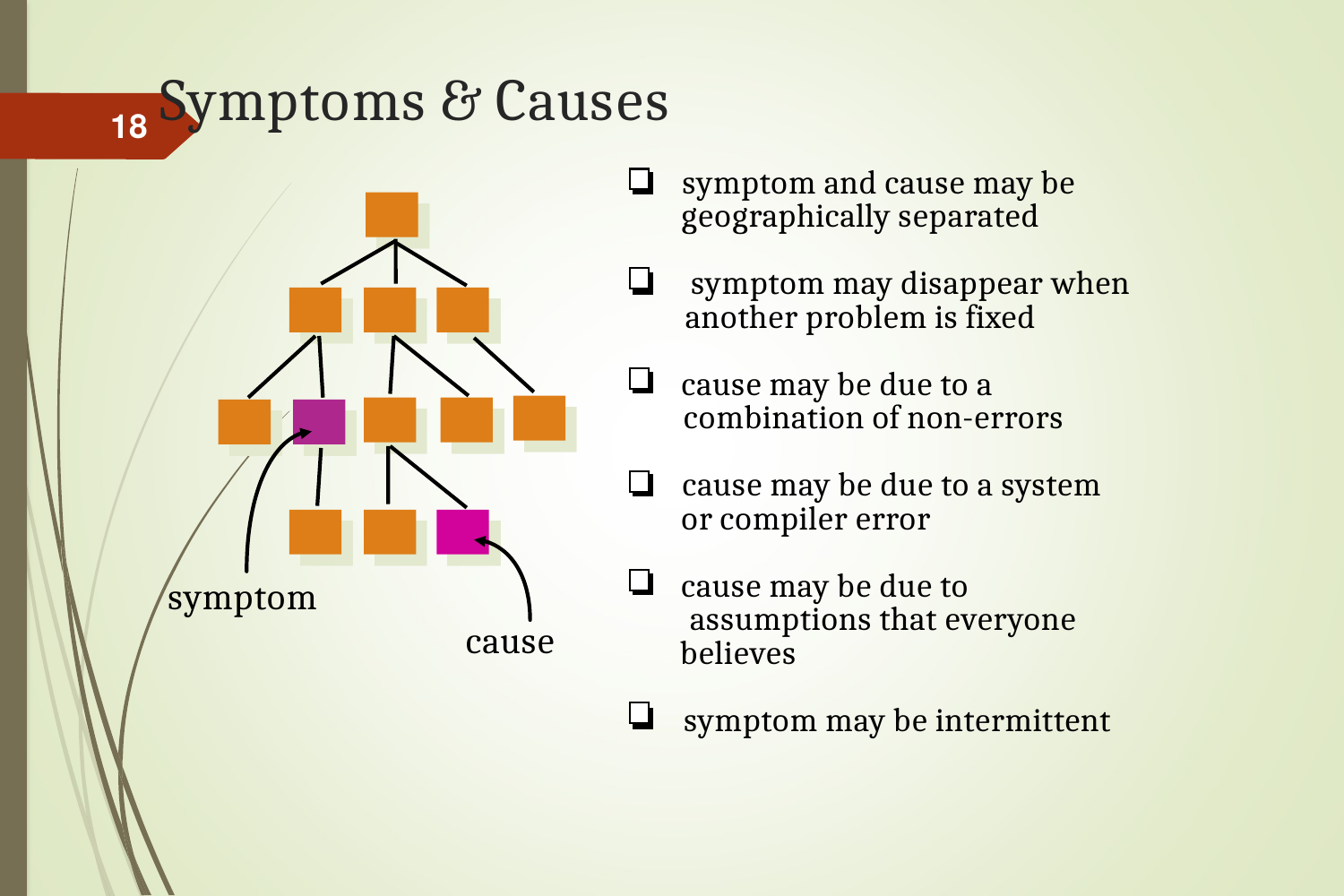

# Symptoms & Causes
18
symptom and cause may be

geographically separated

symptom may disappear when

another problem is fixed

cause may be due to a

combination of non-errors

cause may be due to a system

or compiler error

cause may be due to
symptom

assumptions that everyone
cause
believes

symptom may be intermittent